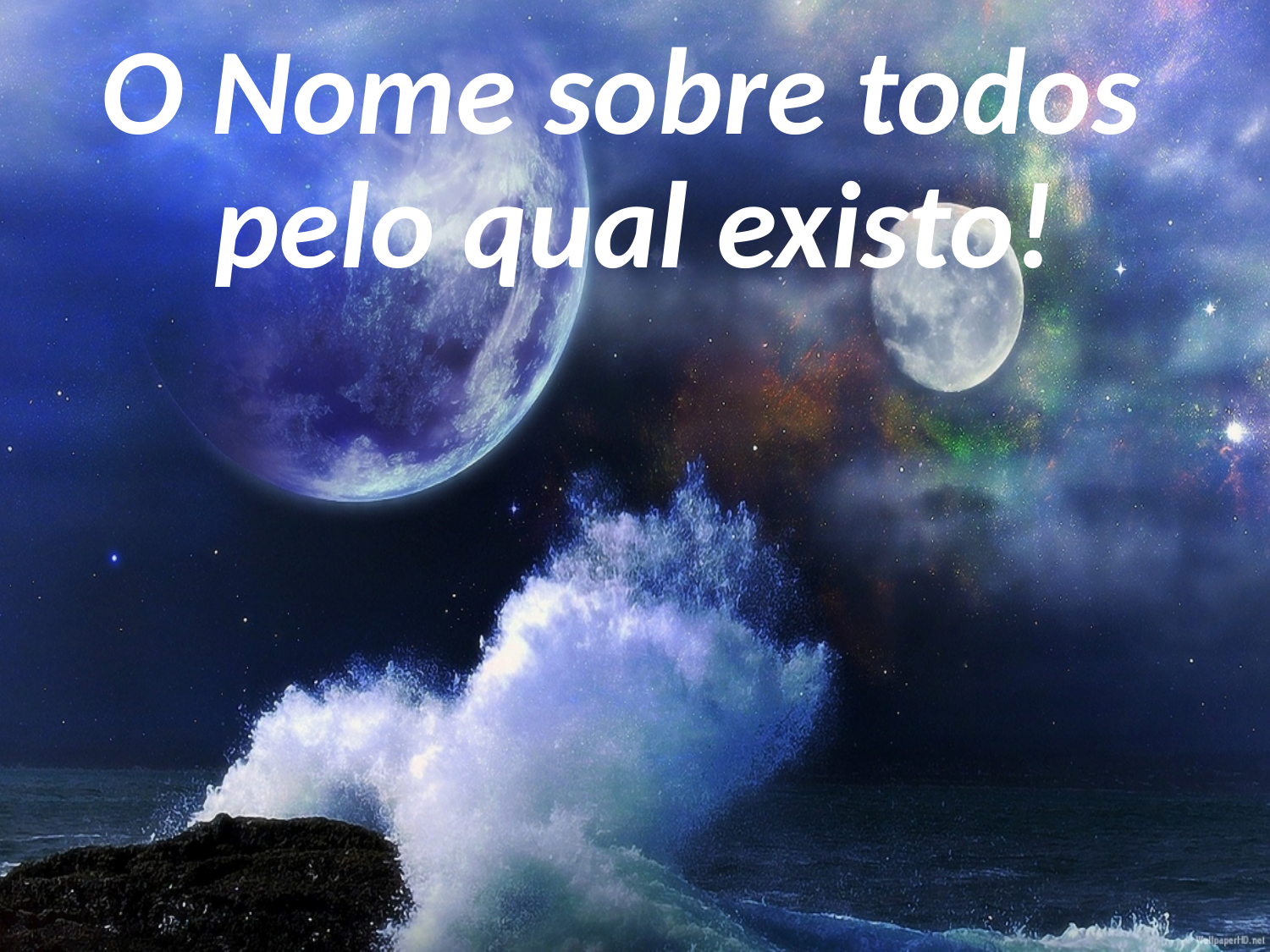

O Nome sobre todos  pelo qual existo!